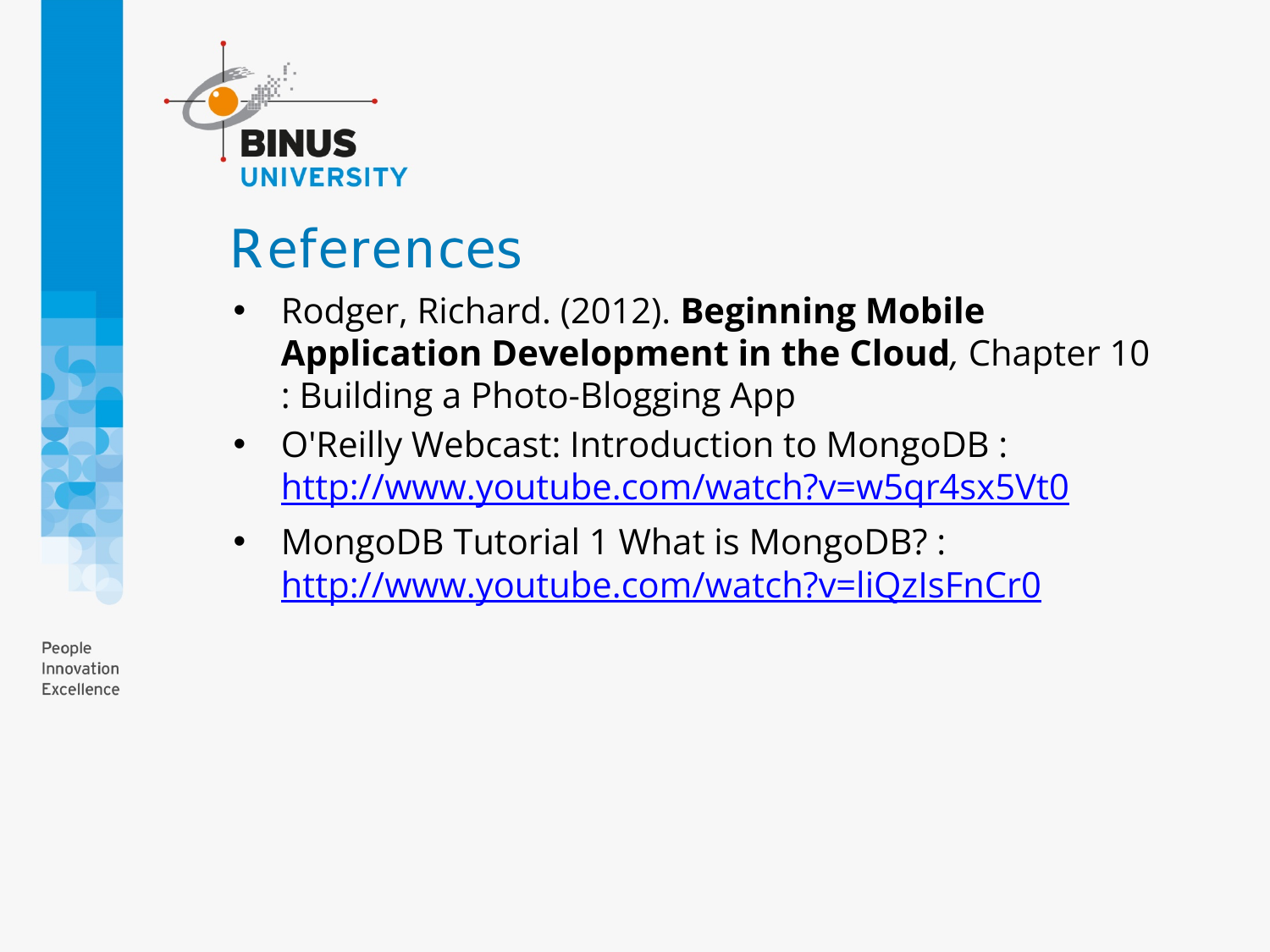

# References
Rodger, Richard. (2012). Beginning Mobile Application Development in the Cloud, Chapter 10 : Building a Photo-Blogging App
O'Reilly Webcast: Introduction to MongoDB : http://www.youtube.com/watch?v=w5qr4sx5Vt0
MongoDB Tutorial 1 What is MongoDB? : http://www.youtube.com/watch?v=liQzIsFnCr0